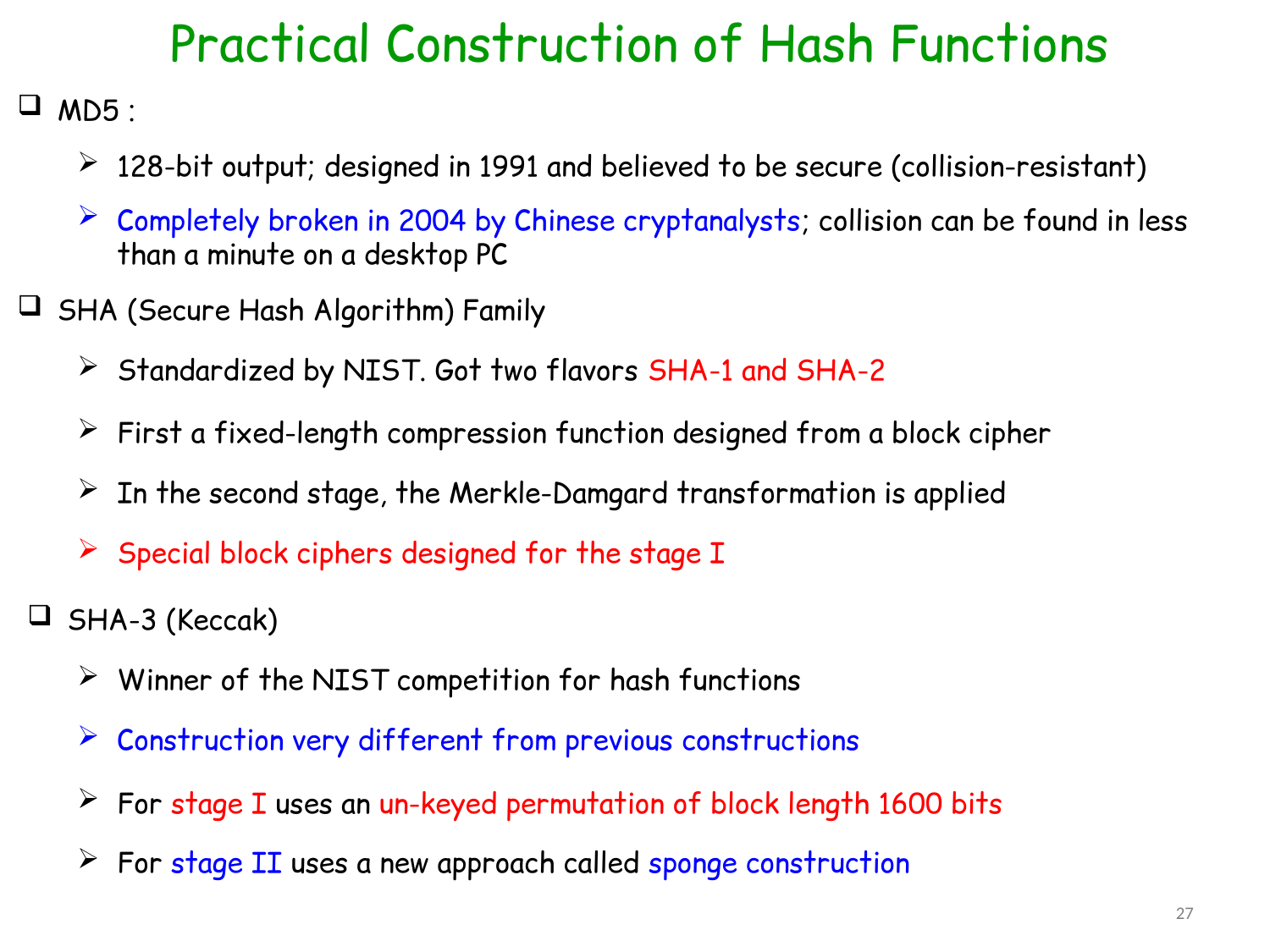

Practical Construction of Hash Functions
MD5 :
128-bit output; designed in 1991 and believed to be secure (collision-resistant)
Completely broken in 2004 by Chinese cryptanalysts; collision can be found in less than a minute on a desktop PC
SHA (Secure Hash Algorithm) Family
Standardized by NIST. Got two flavors SHA-1 and SHA-2
First a fixed-length compression function designed from a block cipher
In the second stage, the Merkle-Damgard transformation is applied
Special block ciphers designed for the stage I
SHA-3 (Keccak)
Winner of the NIST competition for hash functions
Construction very different from previous constructions
For stage I uses an un-keyed permutation of block length 1600 bits
For stage II uses a new approach called sponge construction
27